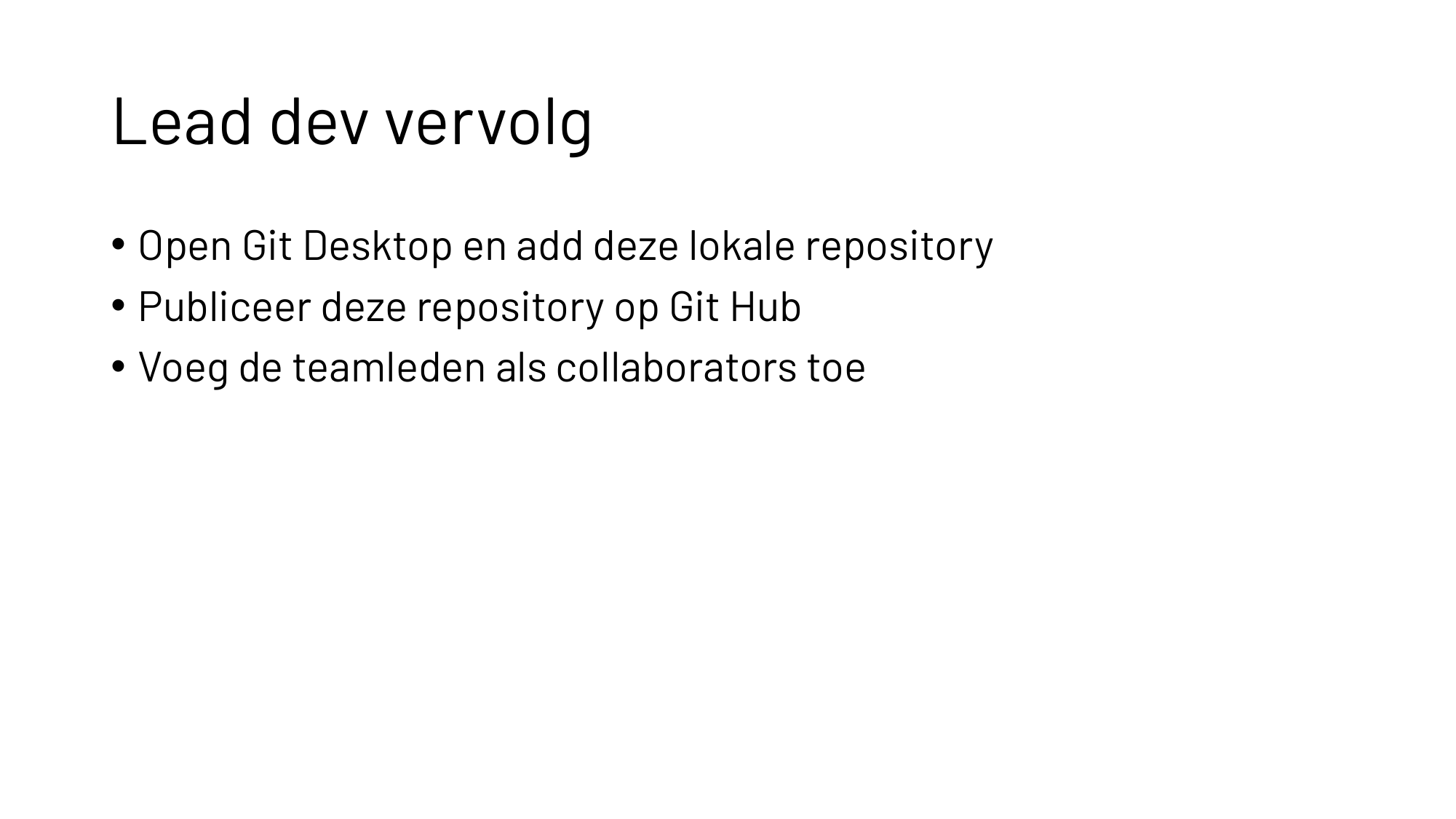

# Lead dev vervolg
Open Git Desktop en add deze lokale repository
Publiceer deze repository op Git Hub
Voeg de teamleden als collaborators toe